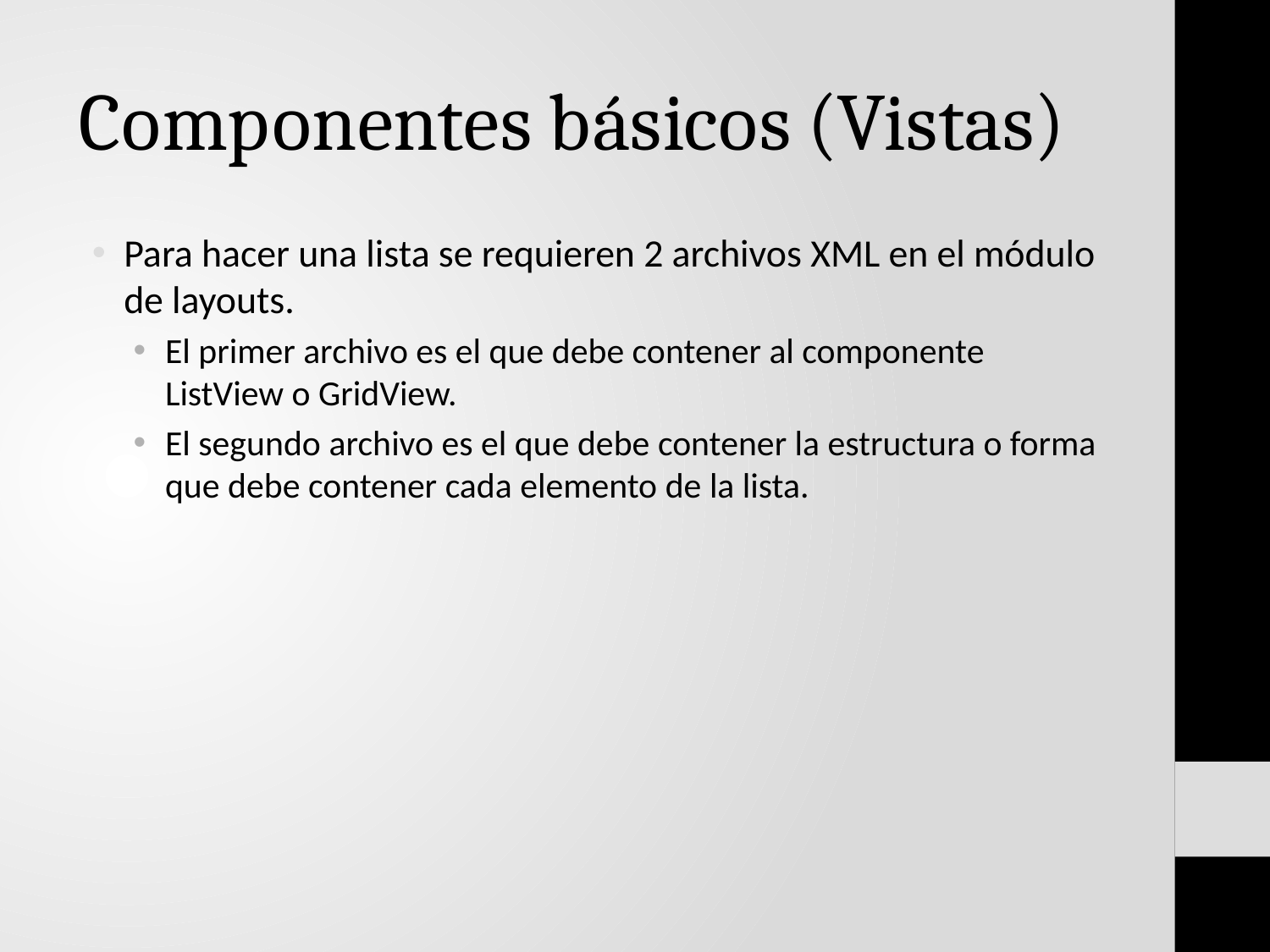

# Componentes básicos (Vistas)
Para hacer una lista se requieren 2 archivos XML en el módulo de layouts.
El primer archivo es el que debe contener al componente ListView o GridView.
El segundo archivo es el que debe contener la estructura o forma que debe contener cada elemento de la lista.